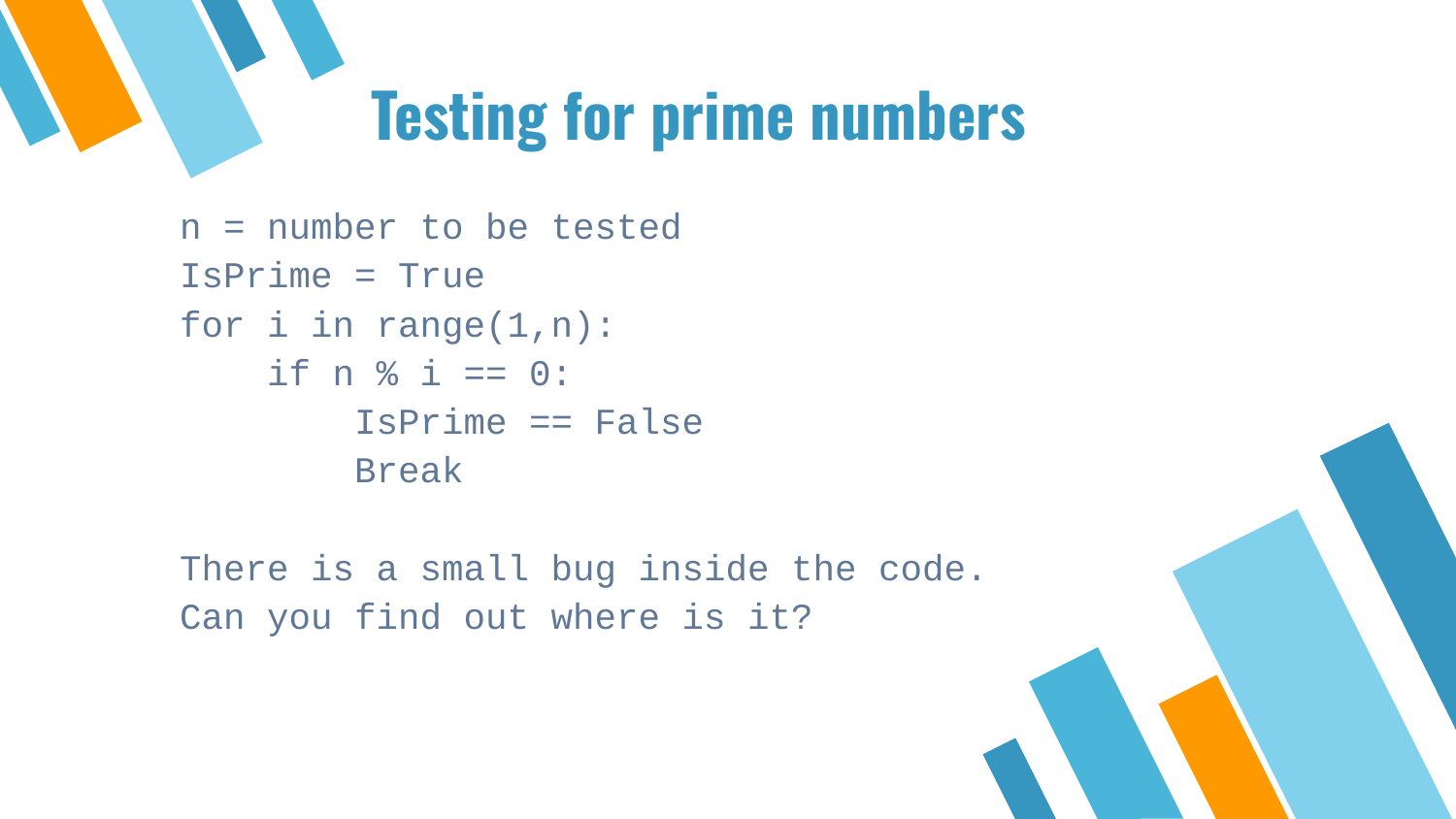

Testing for prime numbers
n = number to be tested
IsPrime = True
for i in range(1,n):
    if n % i == 0:
        IsPrime == False
        Break

There is a small bug inside the code.
Can you find out where is it?